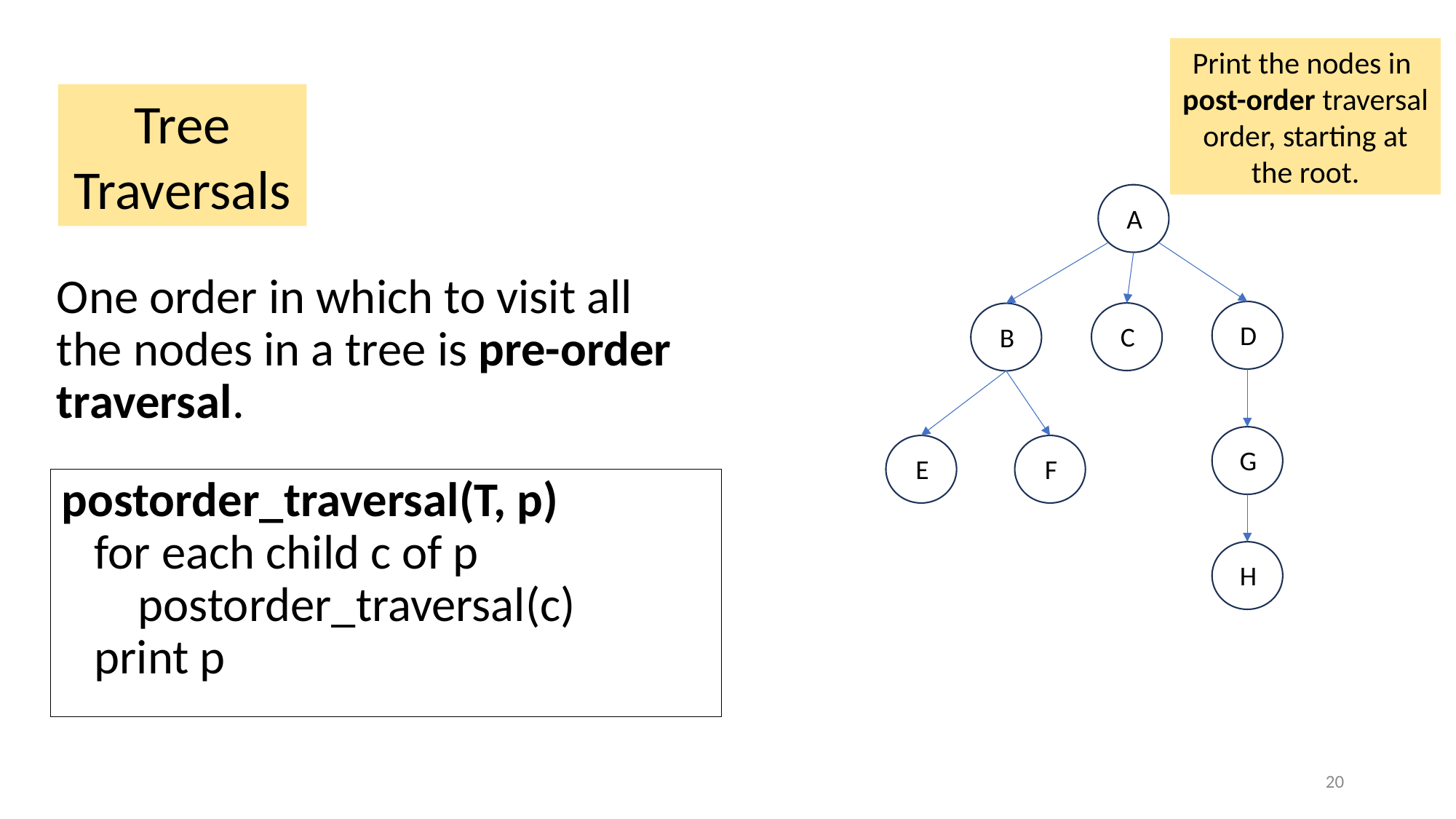

Print the nodes in
post-order traversal order, starting at the root.
Tree Traversals

A
One order in which to visit all the nodes in a tree is pre-order traversal.

D

C

B

G

E

F
postorder_traversal(T, p)
   for each child c of p
       postorder_traversal(c)
   print p

H
20